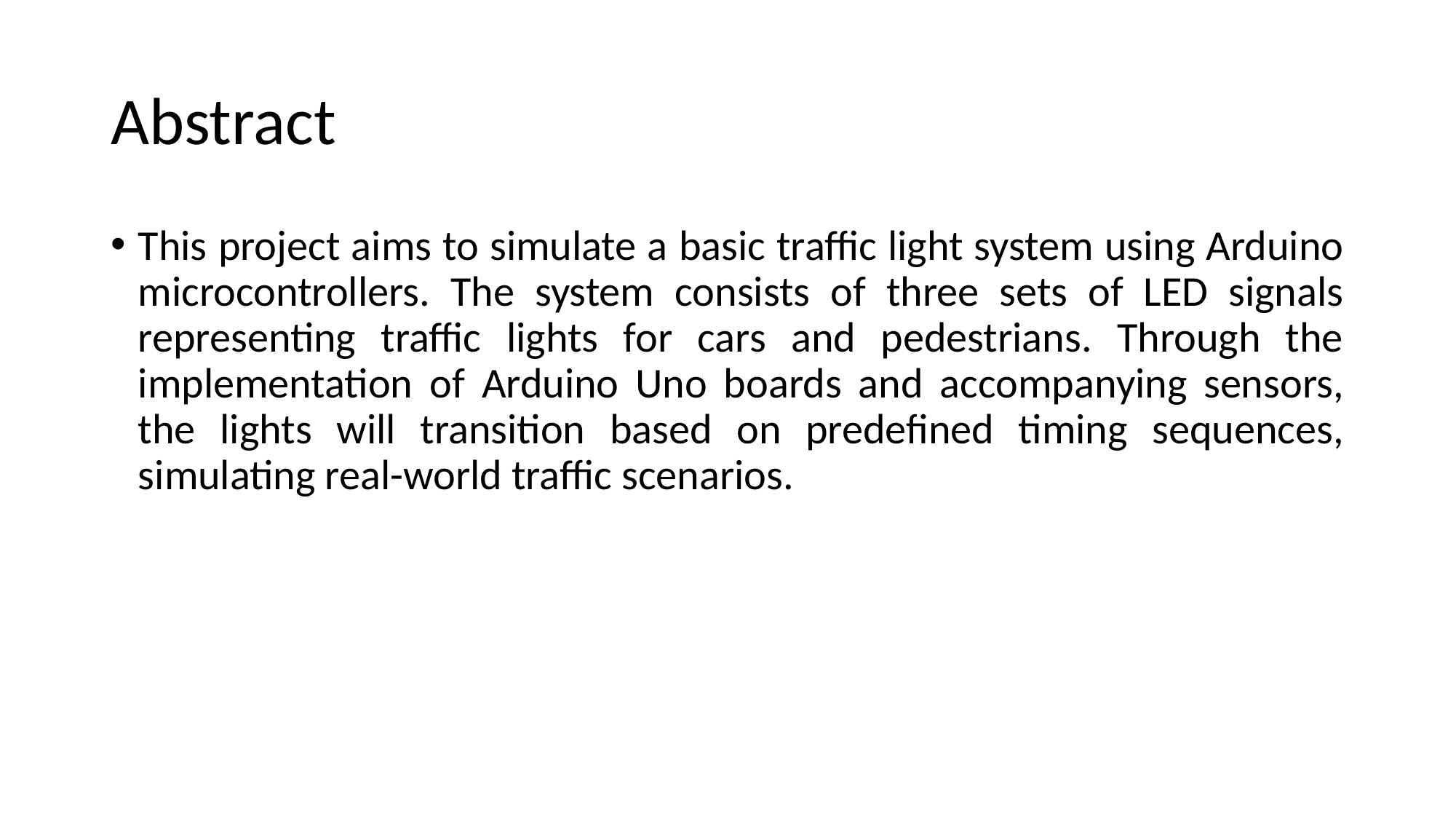

# Abstract
This project aims to simulate a basic traffic light system using Arduino microcontrollers. The system consists of three sets of LED signals representing traffic lights for cars and pedestrians. Through the implementation of Arduino Uno boards and accompanying sensors, the lights will transition based on predefined timing sequences, simulating real-world traffic scenarios.